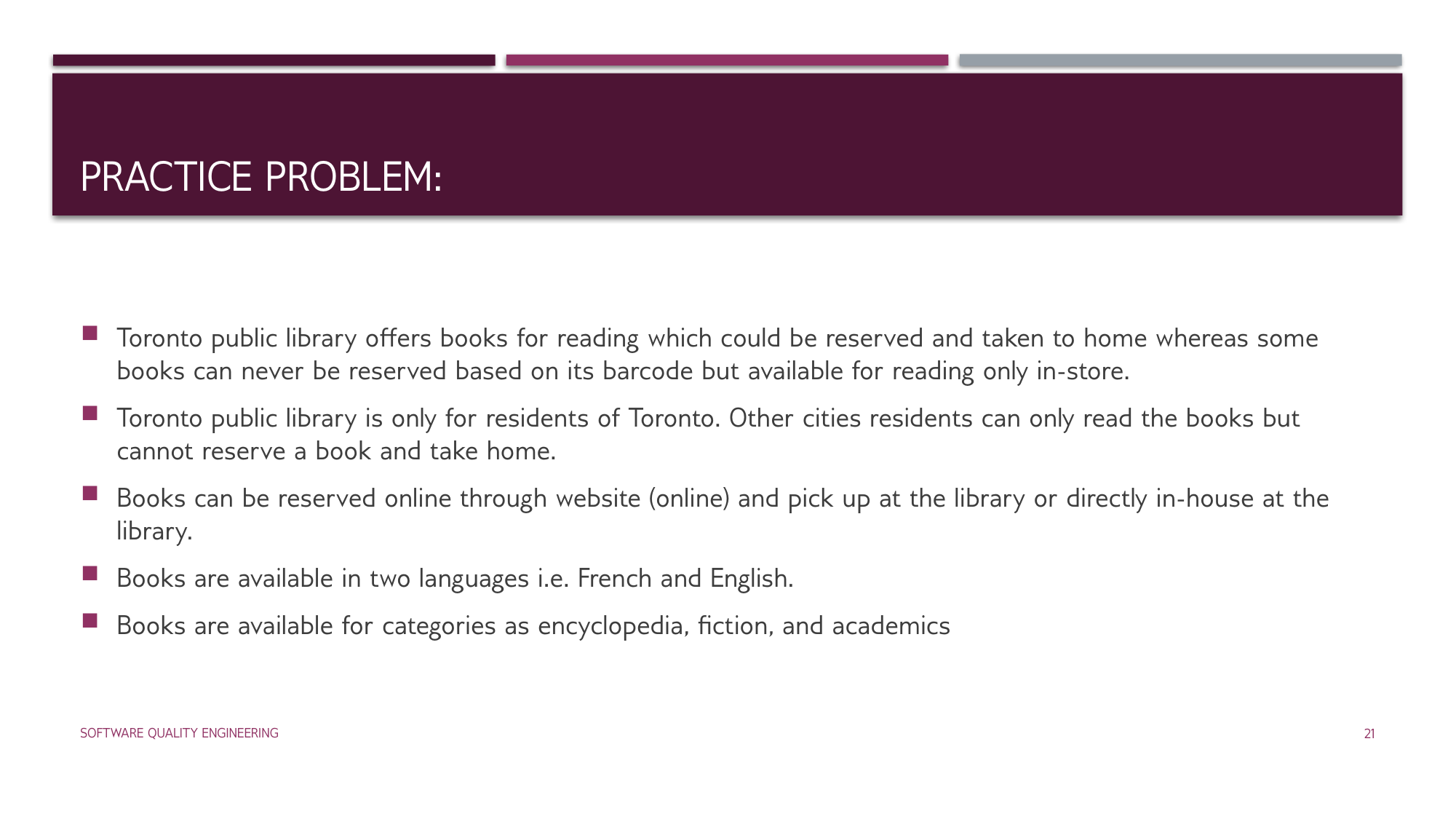

# Practice Problem:
Toronto public library offers books for reading which could be reserved and taken to home whereas some books can never be reserved based on its barcode but available for reading only in-store.
Toronto public library is only for residents of Toronto. Other cities residents can only read the books but cannot reserve a book and take home.
Books can be reserved online through website (online) and pick up at the library or directly in-house at the library.
Books are available in two languages i.e. French and English.
Books are available for categories as encyclopedia, fiction, and academics
Software Quality Engineering
21